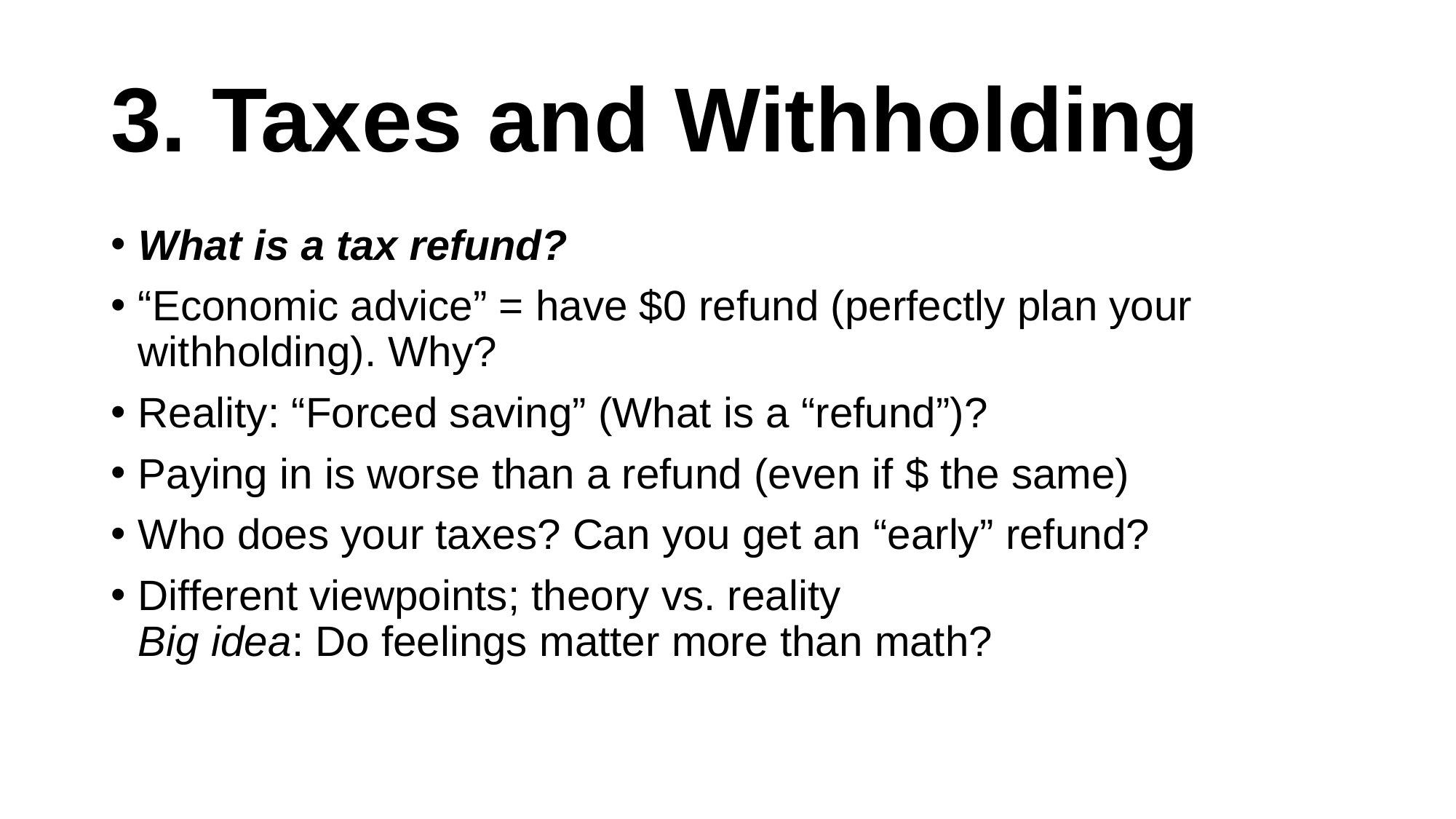

# 3. Taxes and Withholding
What is a tax refund?
“Economic advice” = have $0 refund (perfectly plan your withholding). Why?
Reality: “Forced saving” (What is a “refund”)?
Paying in is worse than a refund (even if $ the same)
Who does your taxes? Can you get an “early” refund?
Different viewpoints; theory vs. reality
Big idea: Do feelings matter more than math?